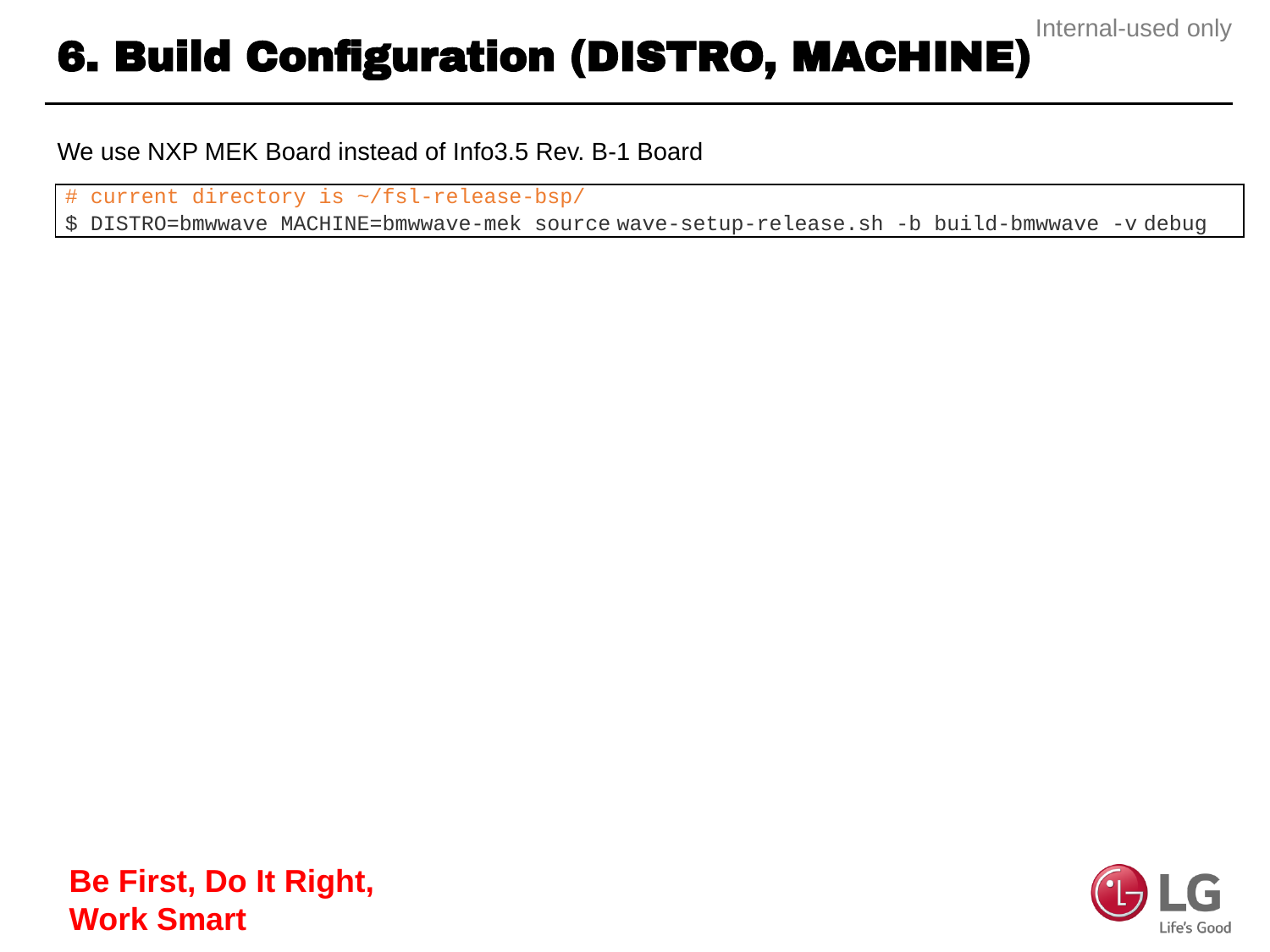

# 6. Build Configuration (DISTRO, MACHINE)
We use NXP MEK Board instead of Info3.5 Rev. B-1 Board
| # current directory is ~/fsl-release-bsp/ $ DISTRO=bmwwave MACHINE=bmwwave-mek source wave-setup-release.sh -b build-bmwwave -v debug |
| --- |